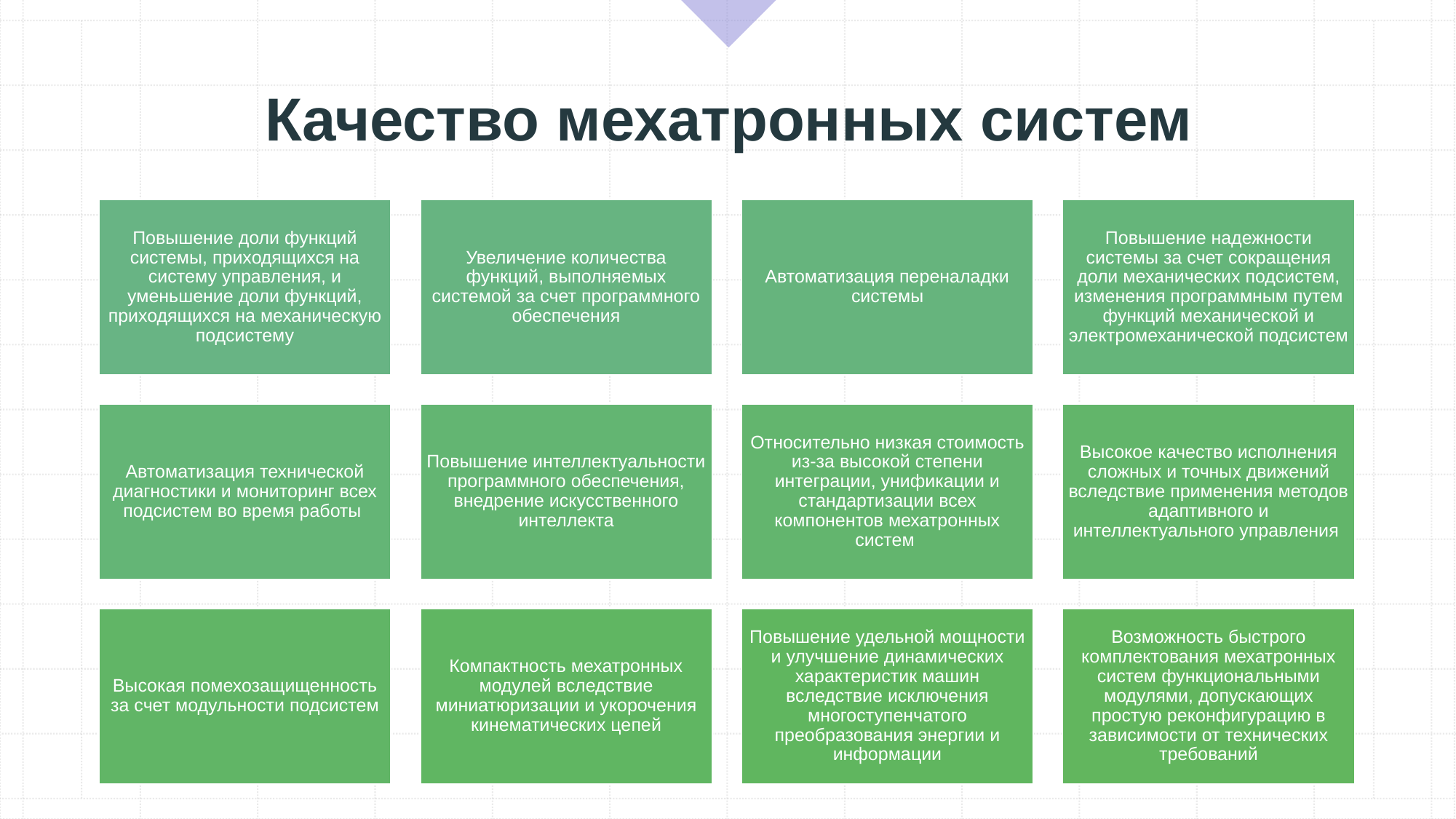

Качество мехатронных систем

Повышение доли функций системы, приходящихся на систему управления, и уменьшение доли функций, приходящихся на механическую подсистему
Увеличение количества функций, выполняемых системой за счет программного обеспечения
Автоматизация переналадки системы
Повышение надежности системы за счет сокращения доли механических подсистем, изменения программным путем функций механической и электромеханической подсистем
Автоматизация технической диагностики и мониторинг всех подсистем во время работы
Повышение интеллектуальности программного обеспечения, внедрение искусственного интеллекта
Относительно низкая стоимость из-за высокой степени интеграции, унификации и стандартизации всех компонентов мехатронных систем
Высокое качество исполнения сложных и точных движений вследствие применения методов адаптивного и интеллектуального управления
Высокая помехозащищенность за счет модульности подсистем
Компактность мехатронных модулей вследствие миниатюризации и укорочения кинематических цепей
Повышение удельной мощности и улучшение динамических характеристик машин вследствие исключения многоступенчатого преобразования энергии и информации
Возможность быстрого комплектования мехатронных систем функциональными модулями, допускающих простую реконфигурацию в зависимости от технических требований